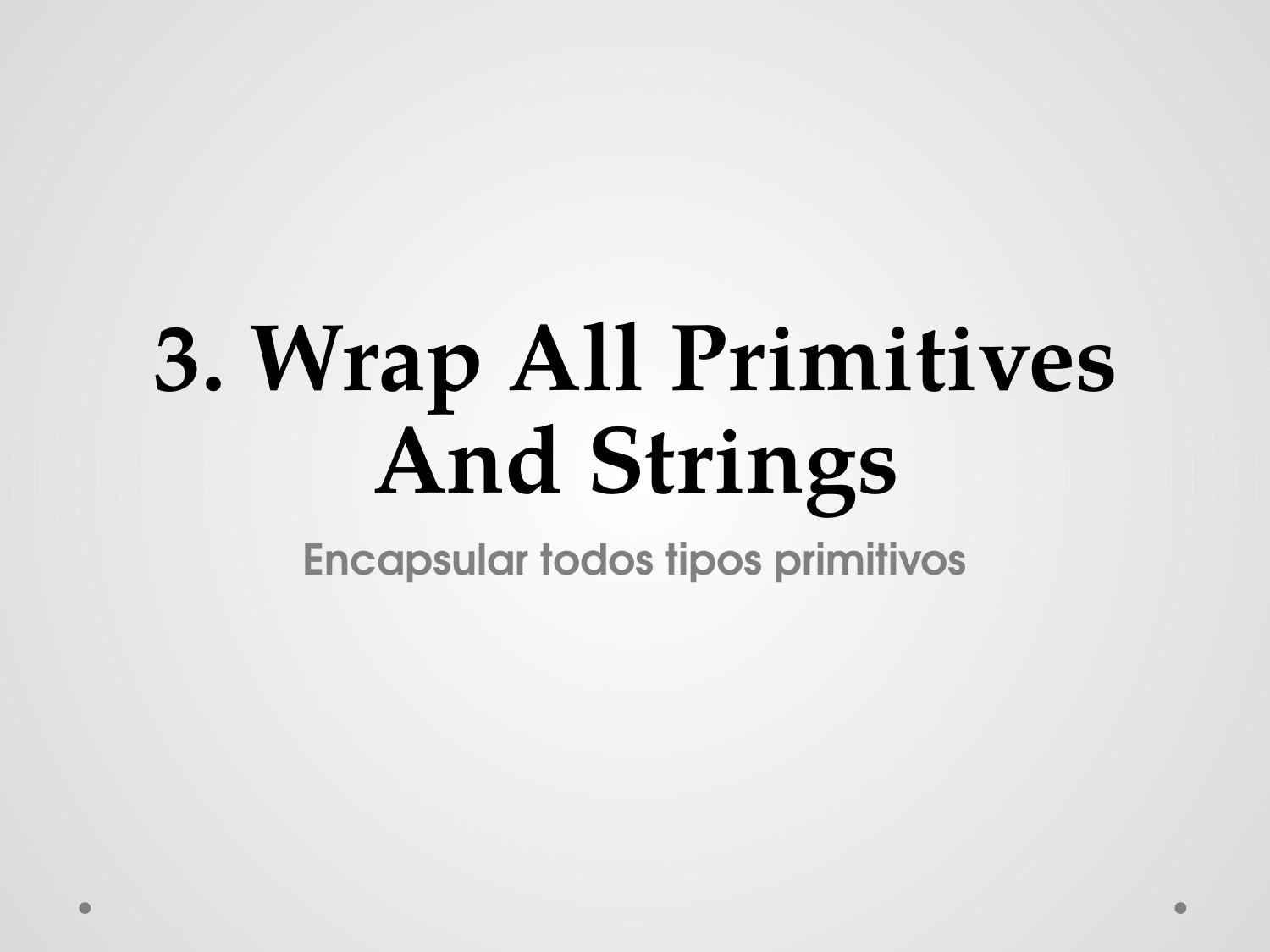

# 3. Wrap All Primitives And Strings
Encapsular todos tipos primitivos